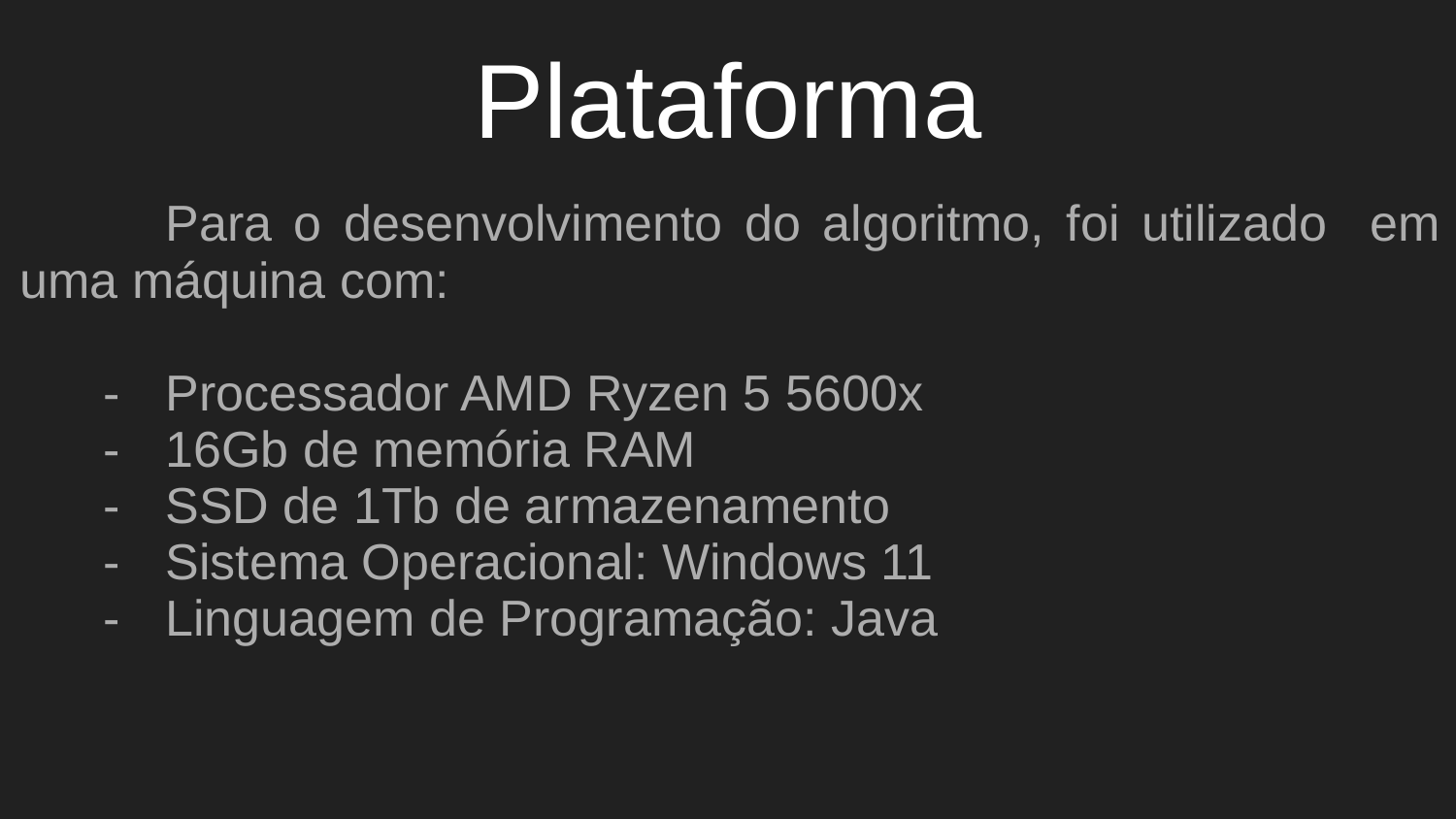

# Plataforma
	Para o desenvolvimento do algoritmo, foi utilizado  em uma máquina com:

Processador AMD Ryzen 5 5600x
16Gb de memória RAM
SSD de 1Tb de armazenamento
Sistema Operacional: Windows 11
Linguagem de Programação: Java